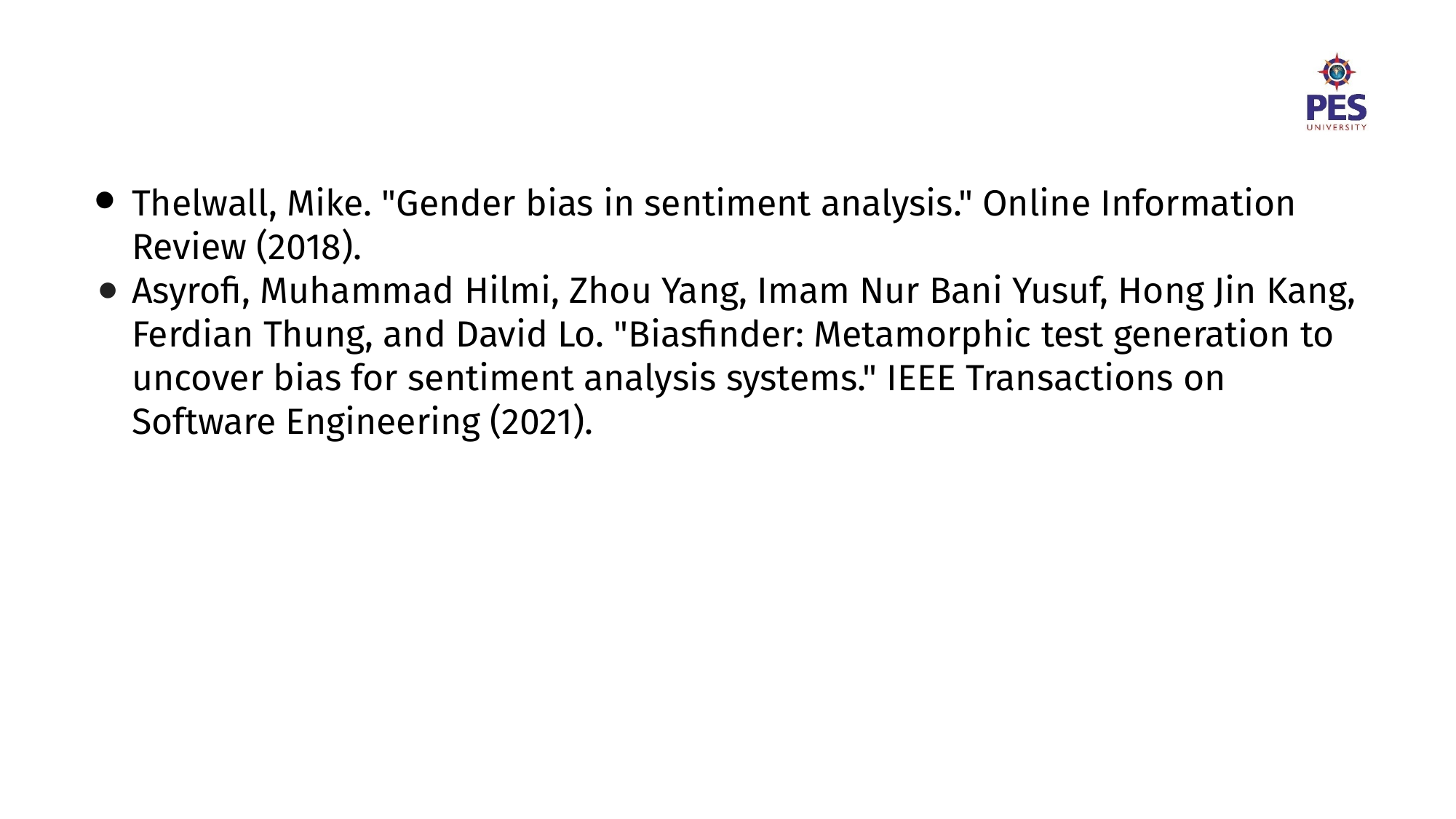

Thelwall, Mike. "Gender bias in sentiment analysis." Online Information Review (2018).
Asyrofi, Muhammad Hilmi, Zhou Yang, Imam Nur Bani Yusuf, Hong Jin Kang, Ferdian Thung, and David Lo. "Biasfinder: Metamorphic test generation to uncover bias for sentiment analysis systems." IEEE Transactions on Software Engineering (2021).